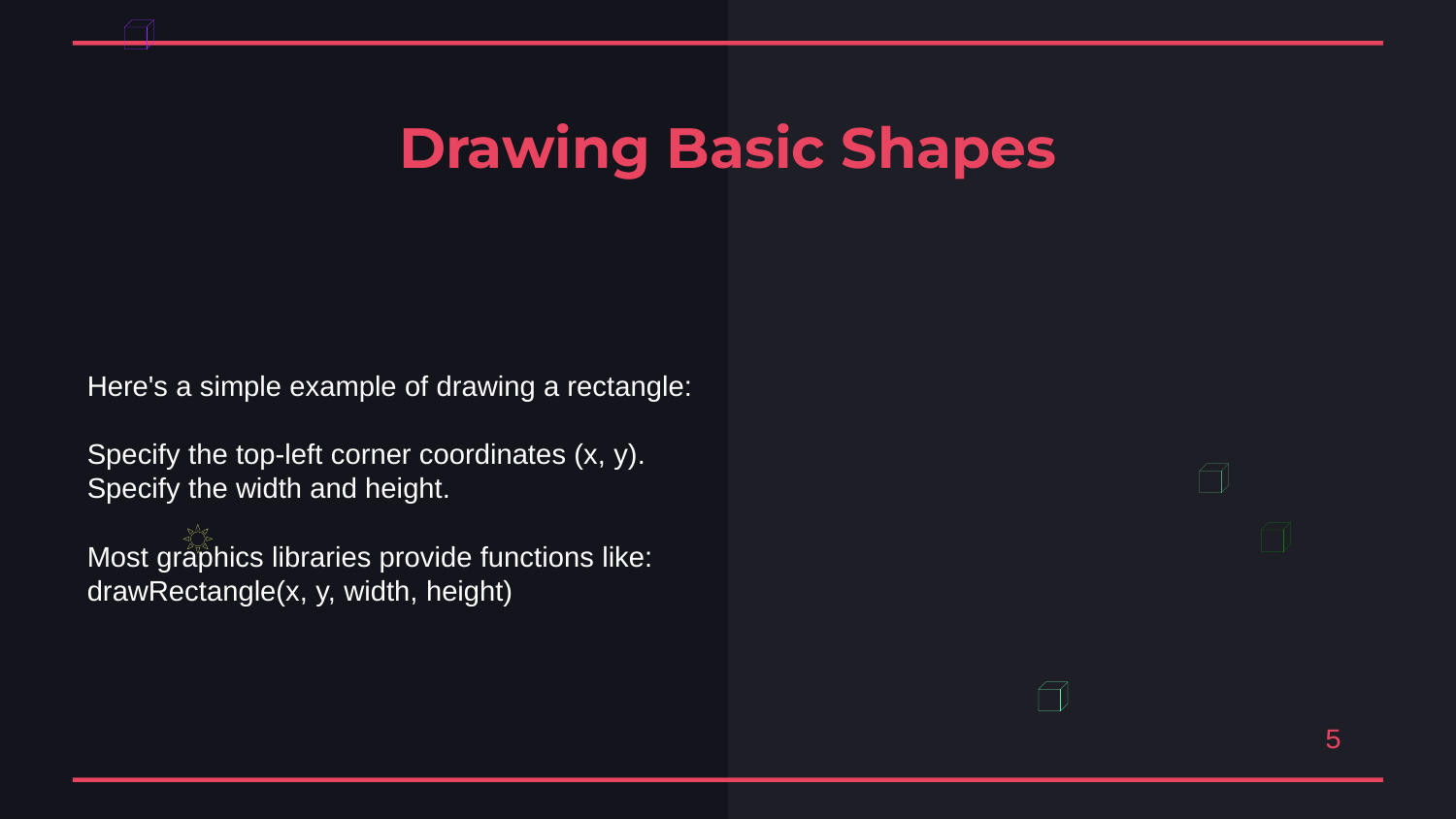

Drawing Basic Shapes
Here's a simple example of drawing a rectangle:

Specify the top-left corner coordinates (x, y).
Specify the width and height.

Most graphics libraries provide functions like:
drawRectangle(x, y, width, height)

5